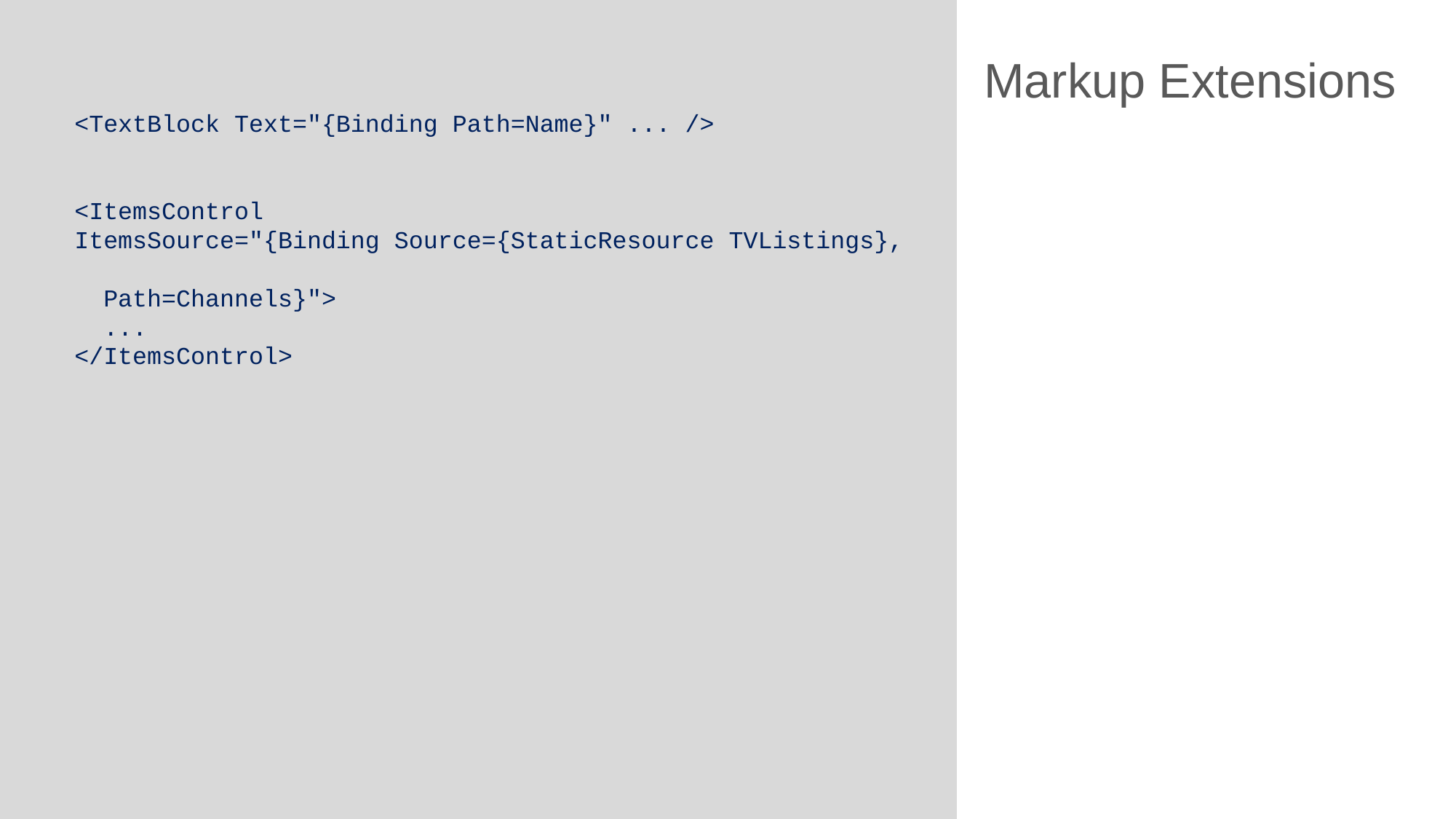

# Markup Extensions
<TextBlock Text="{Binding Path=Name}" ... />

<ItemsControl
ItemsSource="{Binding Source={StaticResource TVListings},
  Path=Channels}">
  ...
</ItemsControl>